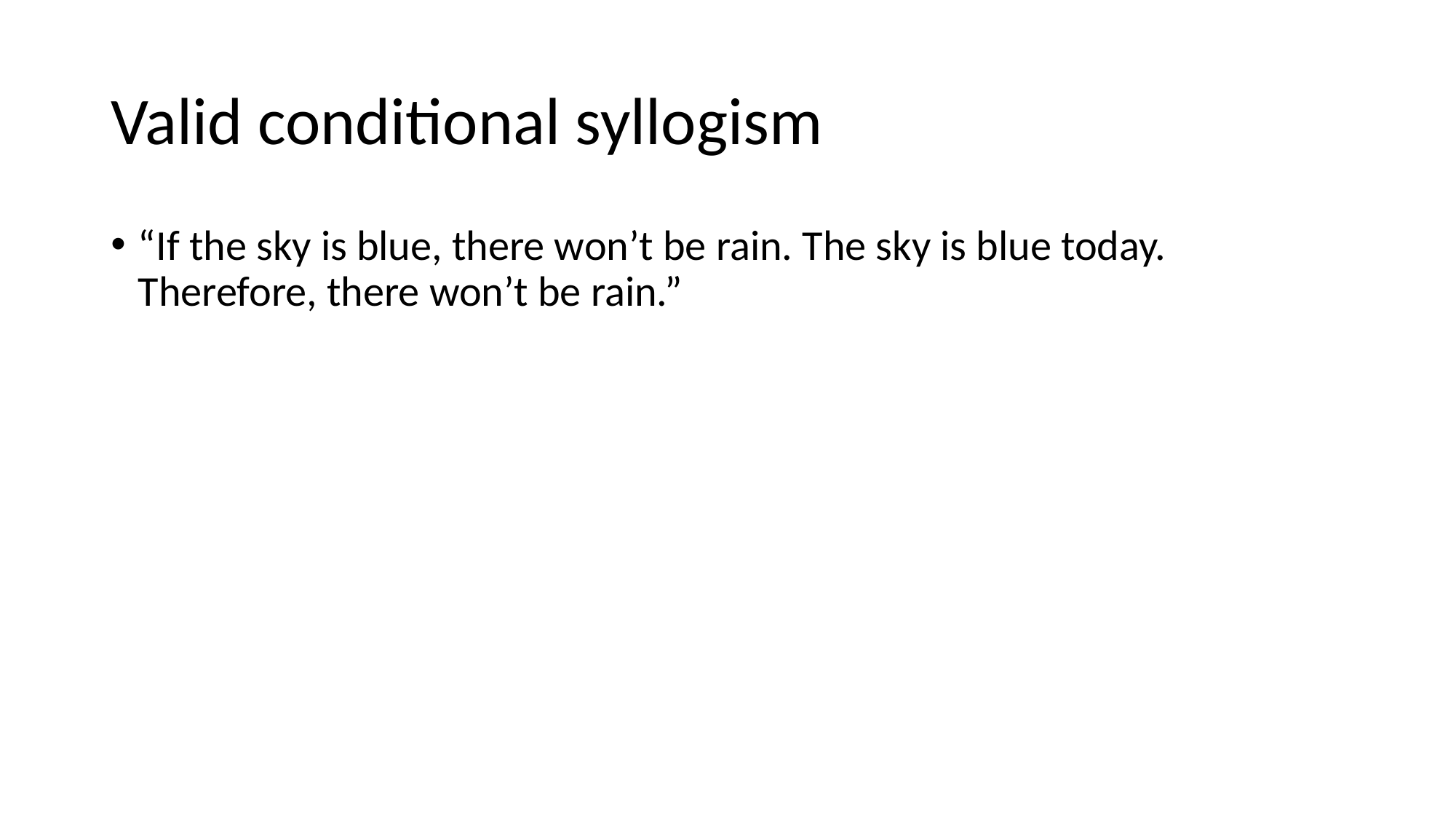

# Valid conditional syllogism
“If the sky is blue, there won’t be rain. The sky is blue today. Therefore, there won’t be rain.”